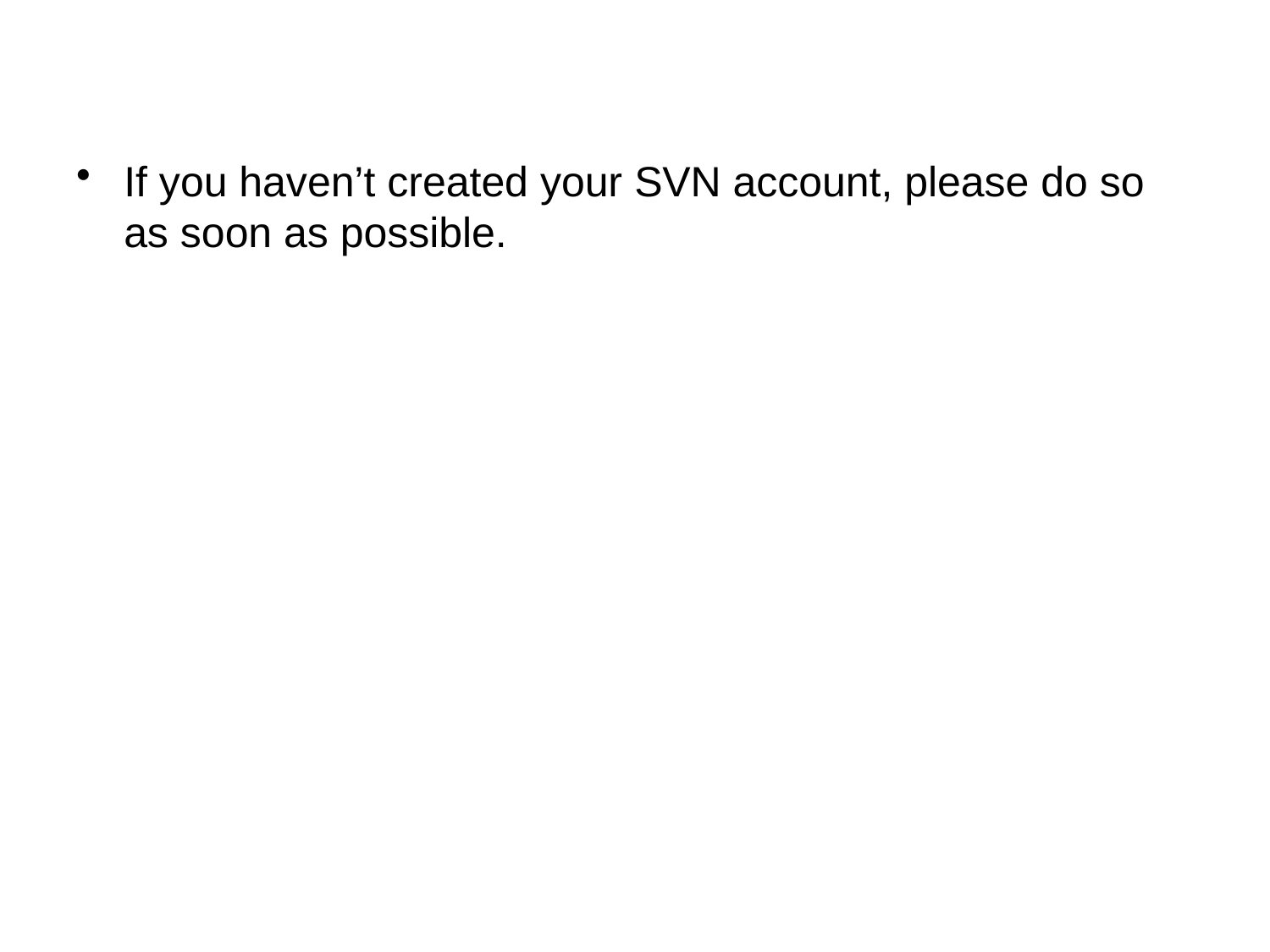

#
If you haven’t created your SVN account, please do so as soon as possible.